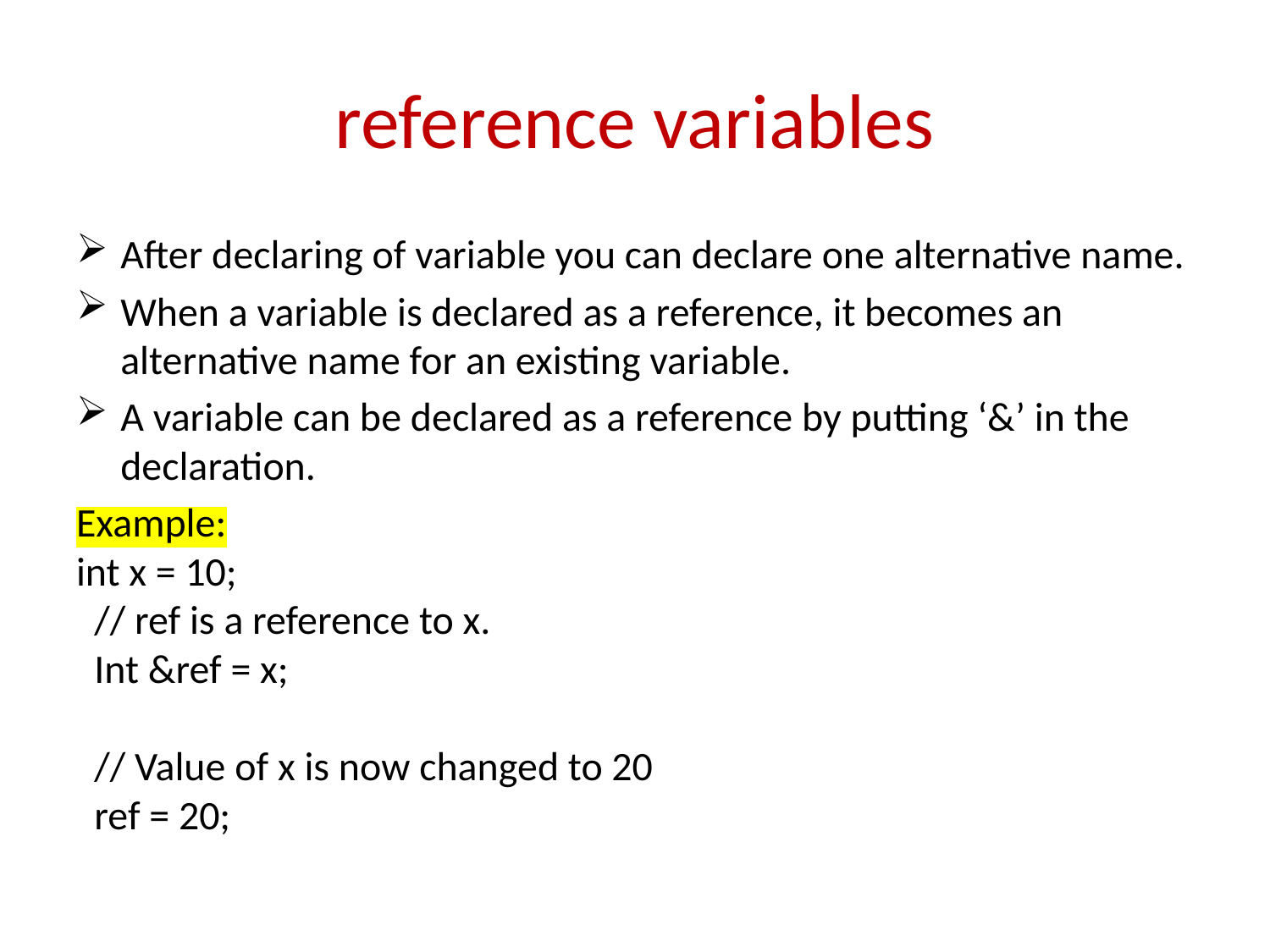

# reference variables
After declaring of variable you can declare one alternative name.
When a variable is declared as a reference, it becomes an alternative name for an existing variable.
A variable can be declared as a reference by putting ‘&’ in the declaration.
Example:
int x = 10;
  // ref is a reference to x.
  Int &ref = x;
 
  // Value of x is now changed to 20
  ref = 20;